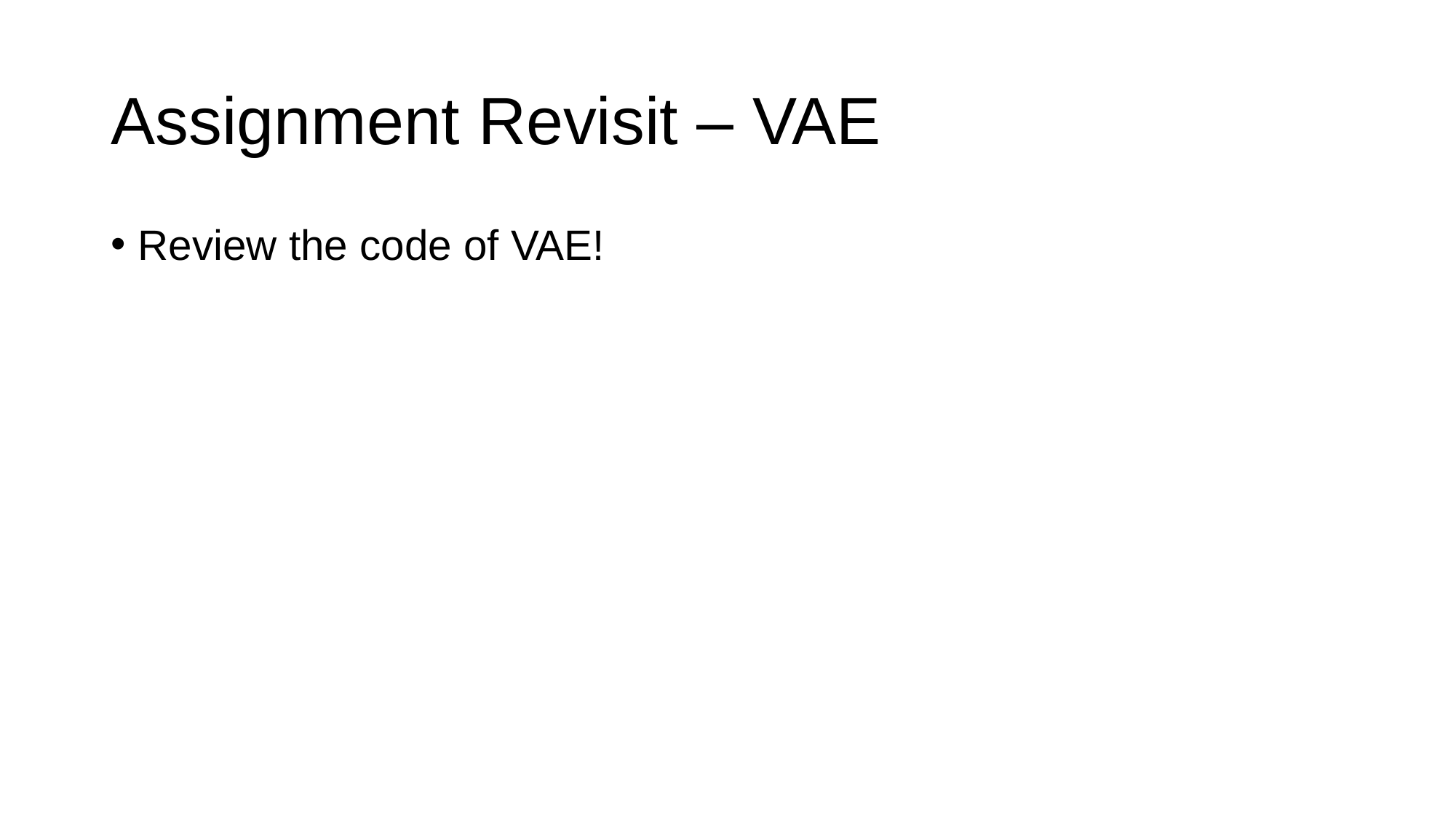

# Assignment Revisit – VAE
Review the code of VAE!